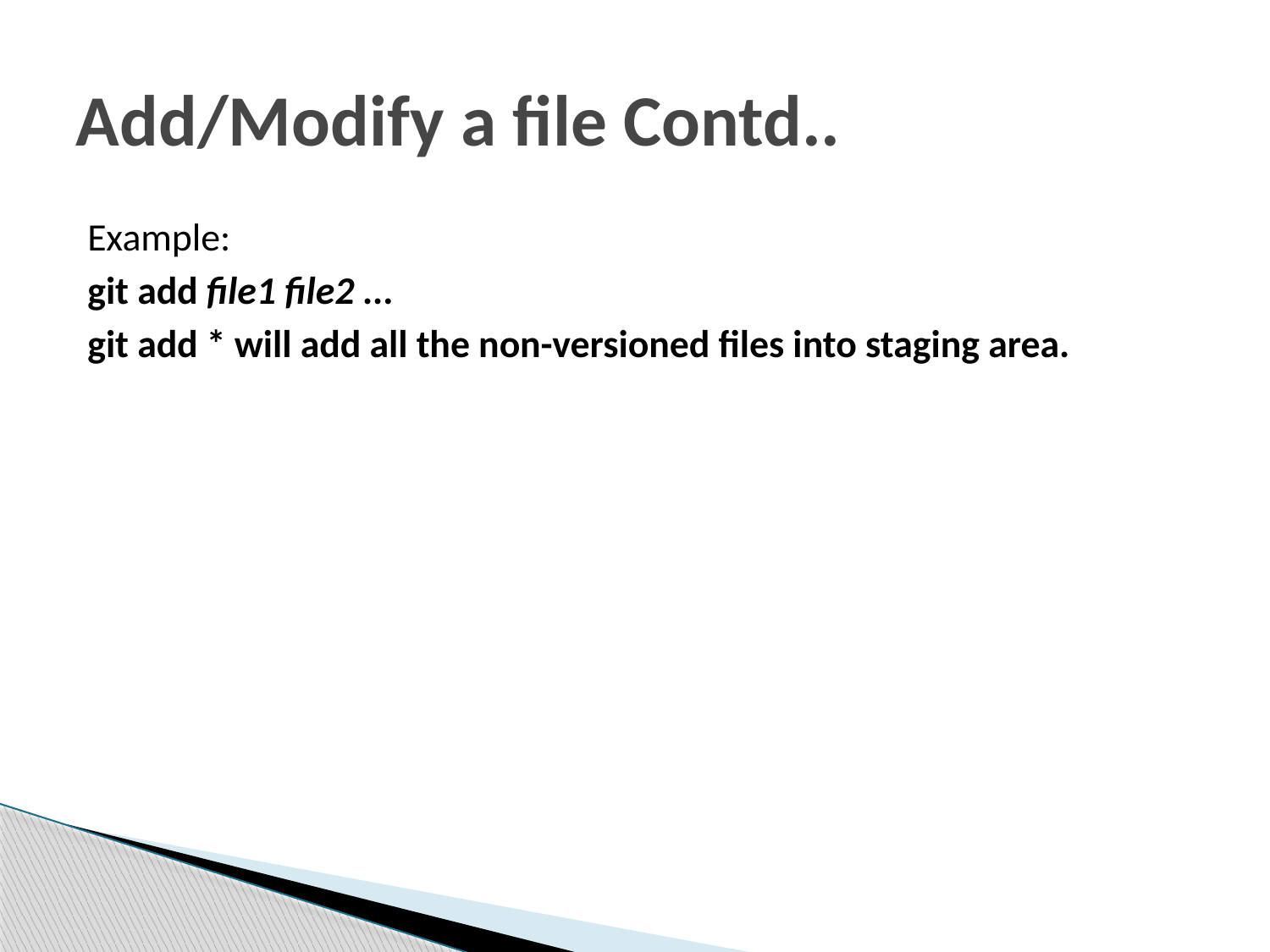

# Add/Modify a file Contd..
Example:
git add file1 file2 ...
git add * will add all the non-versioned files into staging area.